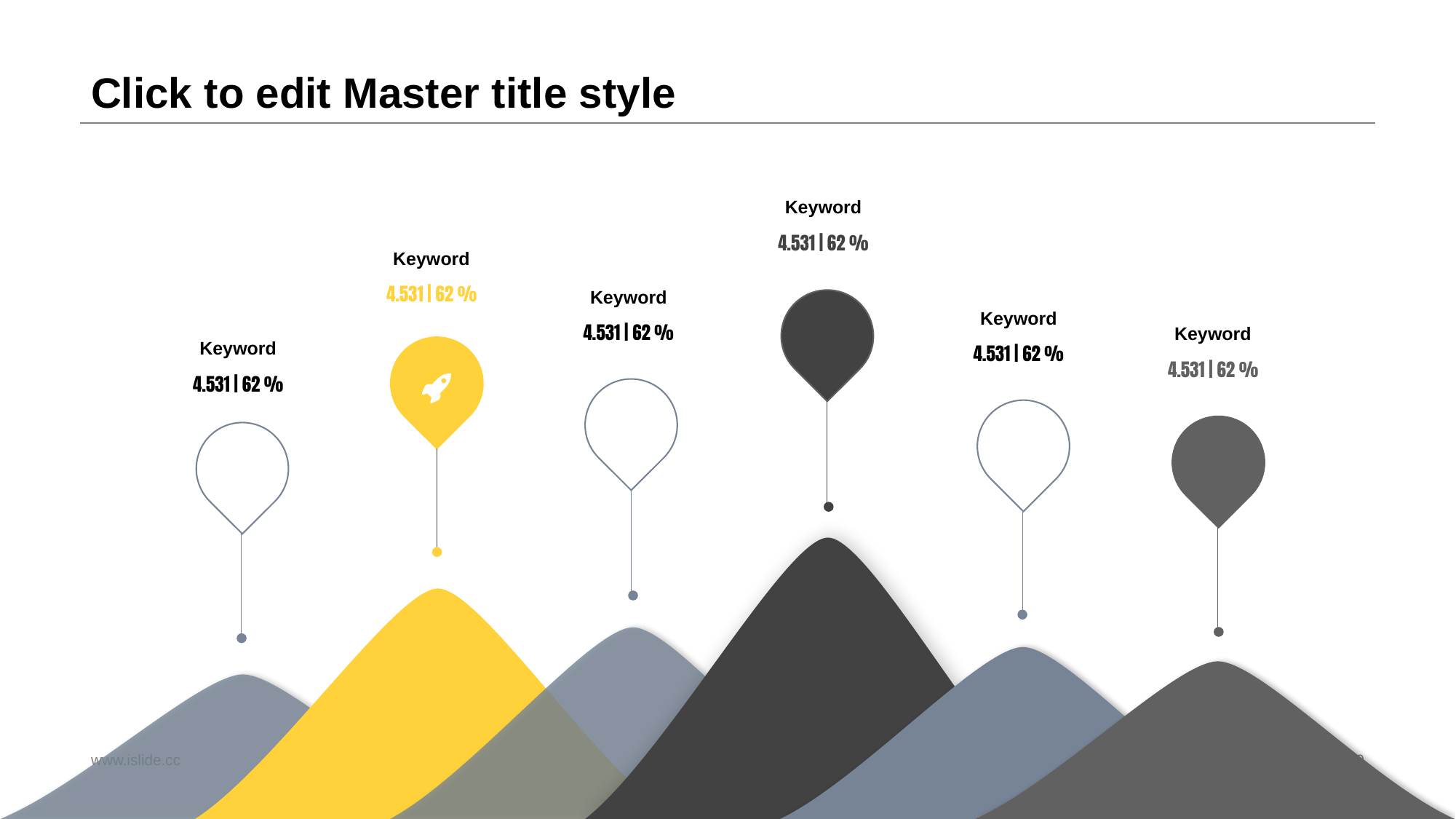

# Click to edit Master title style
Keyword
4.531 | 62 %
Keyword
4.531 | 62 %
Keyword

Keyword
4.531 | 62 %
Keyword
Keyword

4.531 | 62 %
4.531 | 62 %
4.531 | 62 %

www.islide.cc
30